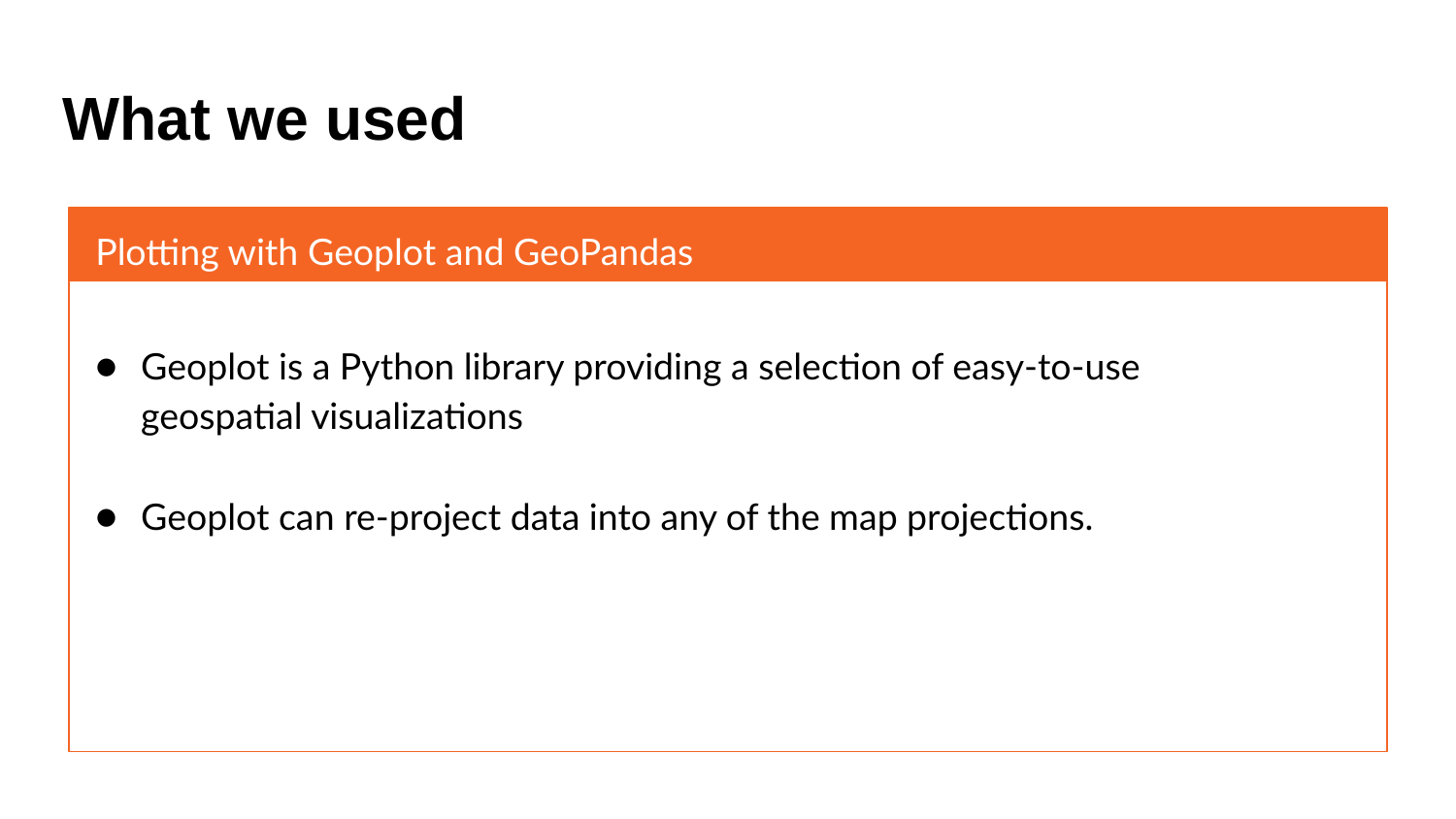

# What we used

Plotting with Geoplot and GeoPandas

Geoplot is a Python library providing a selection of easy-to-use geospatial visualizations

Geoplot can re-project data into any of the map projections.